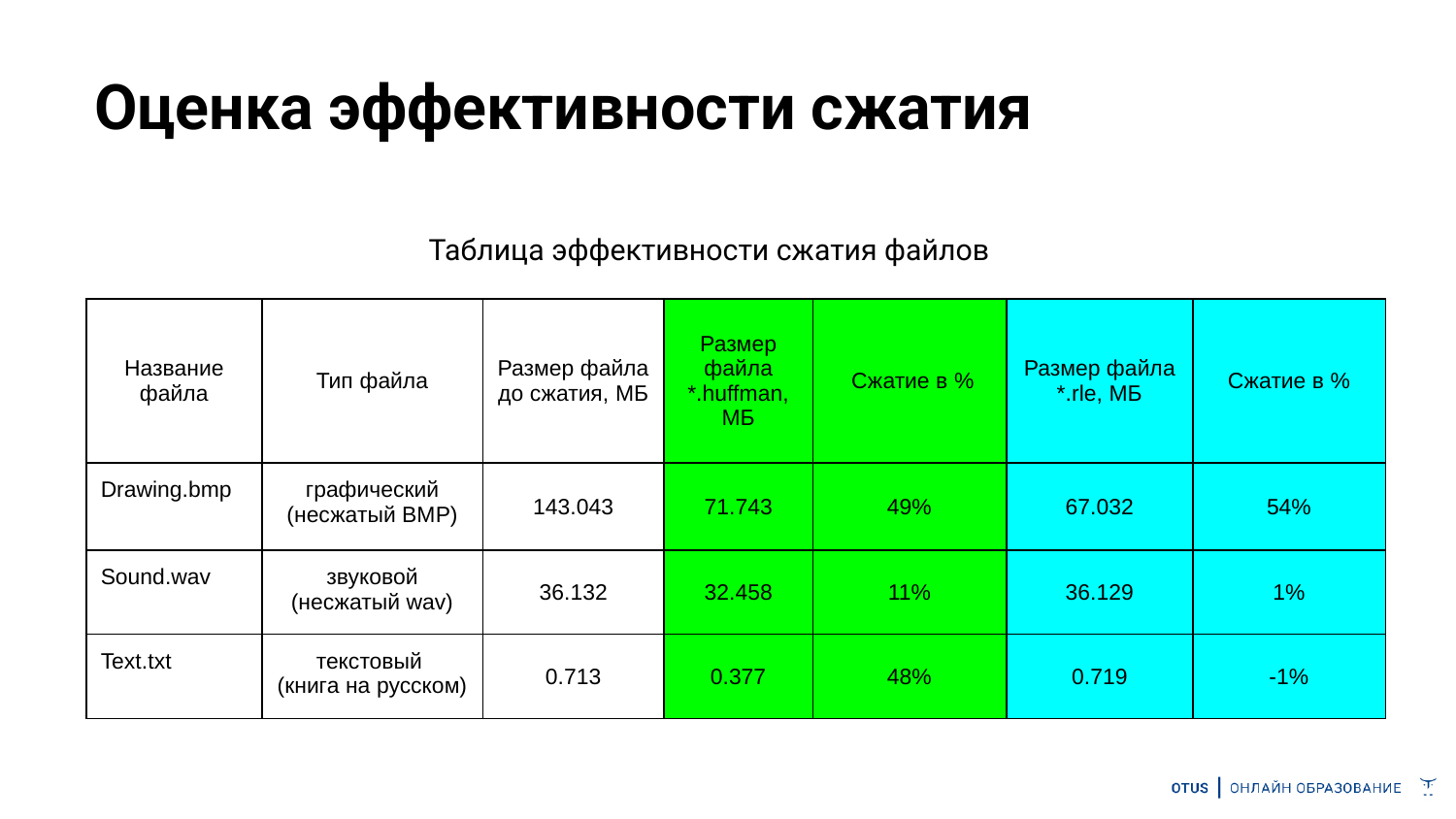

# Оценка эффективности сжатия
Таблица эффективности сжатия файлов
| Название файла | Тип файла | Размер файла до сжатия, МБ | Размер файла \*.huffman, МБ | Сжатие в % | Размер файла \*.rle, МБ | Сжатие в % |
| --- | --- | --- | --- | --- | --- | --- |
| Drawing.bmp | графический (несжатый BMP) | 143.043 | 71.743 | 49% | 67.032 | 54% |
| Sound.wav | звуковой (несжатый wav) | 36.132 | 32.458 | 11% | 36.129 | 1% |
| Text.txt | текстовый (книга на русском) | 0.713 | 0.377 | 48% | 0.719 | -1% |